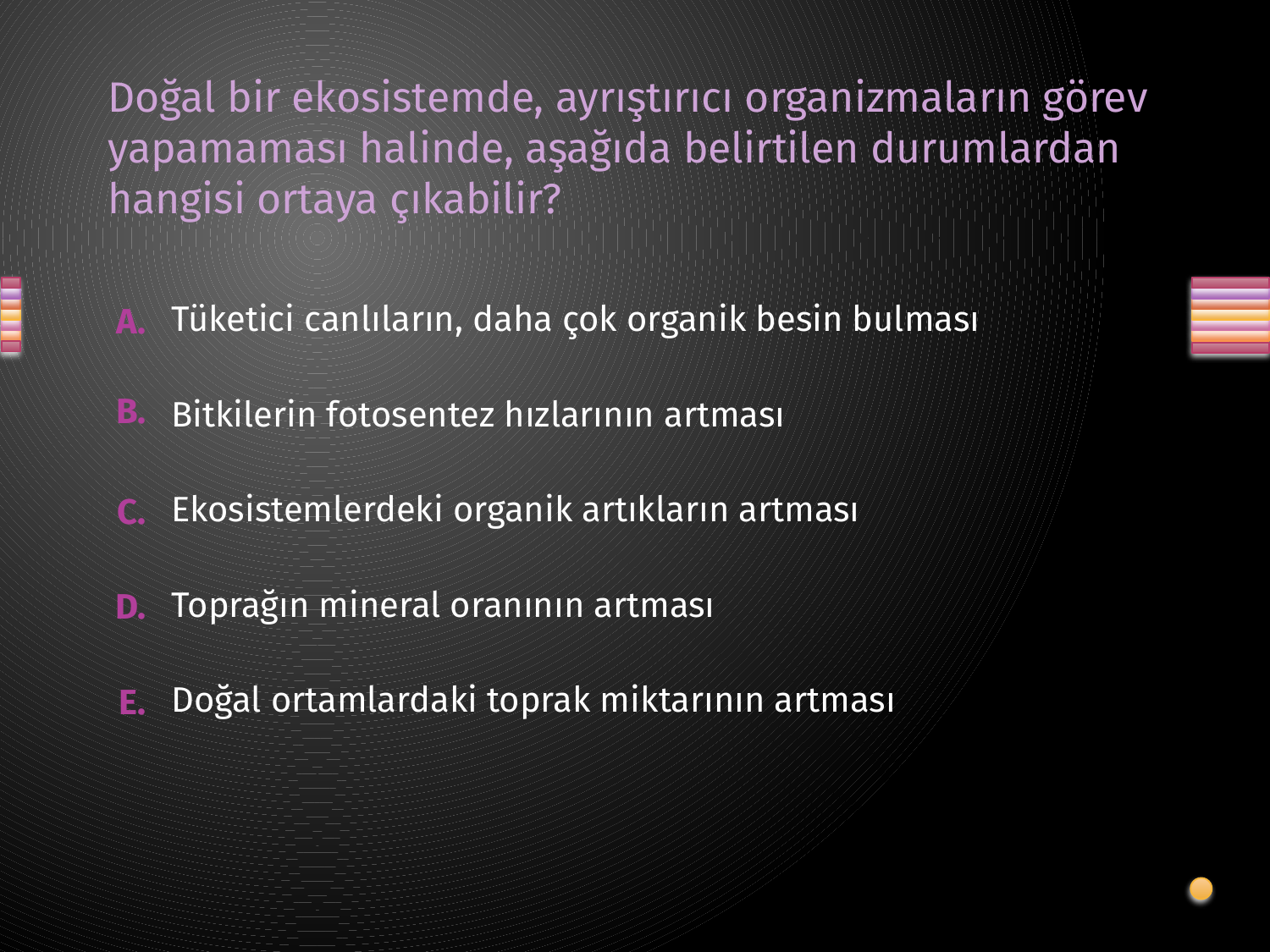

# Doğal bir ekosistemde, ayrıştırıcı organizmaların görev yapamaması halinde, aşağıda belirtilen durumlardan hangisi ortaya çıkabilir?
Tüketici canlıların, daha çok organik besin bulması
Bitkilerin fotosentez hızlarının artması
Ekosistemlerdeki organik artıkların artması
Toprağın mineral oranının artması
Doğal ortamlardaki toprak miktarının artması